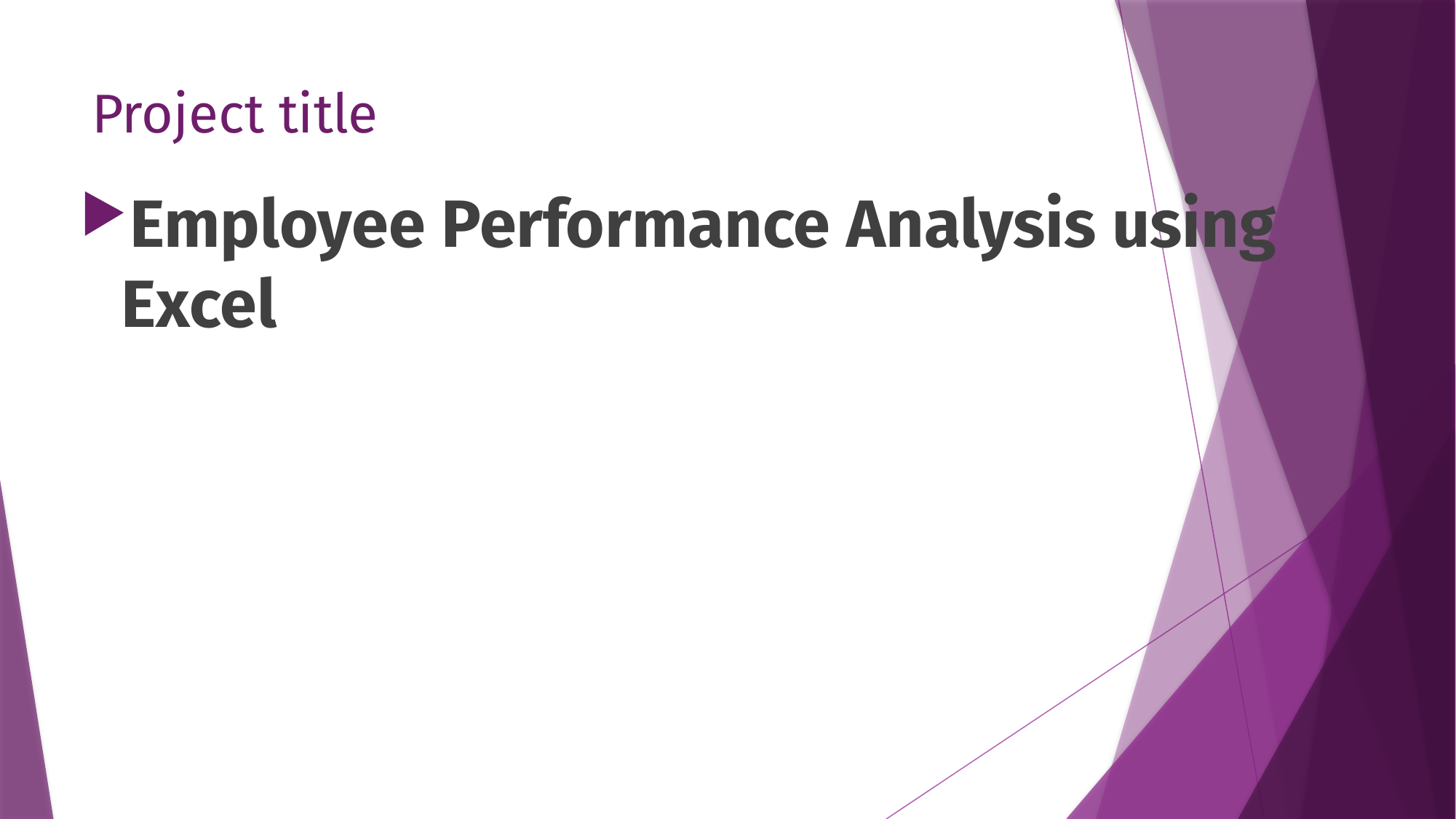

# Project title
Employee Performance Analysis using Excel